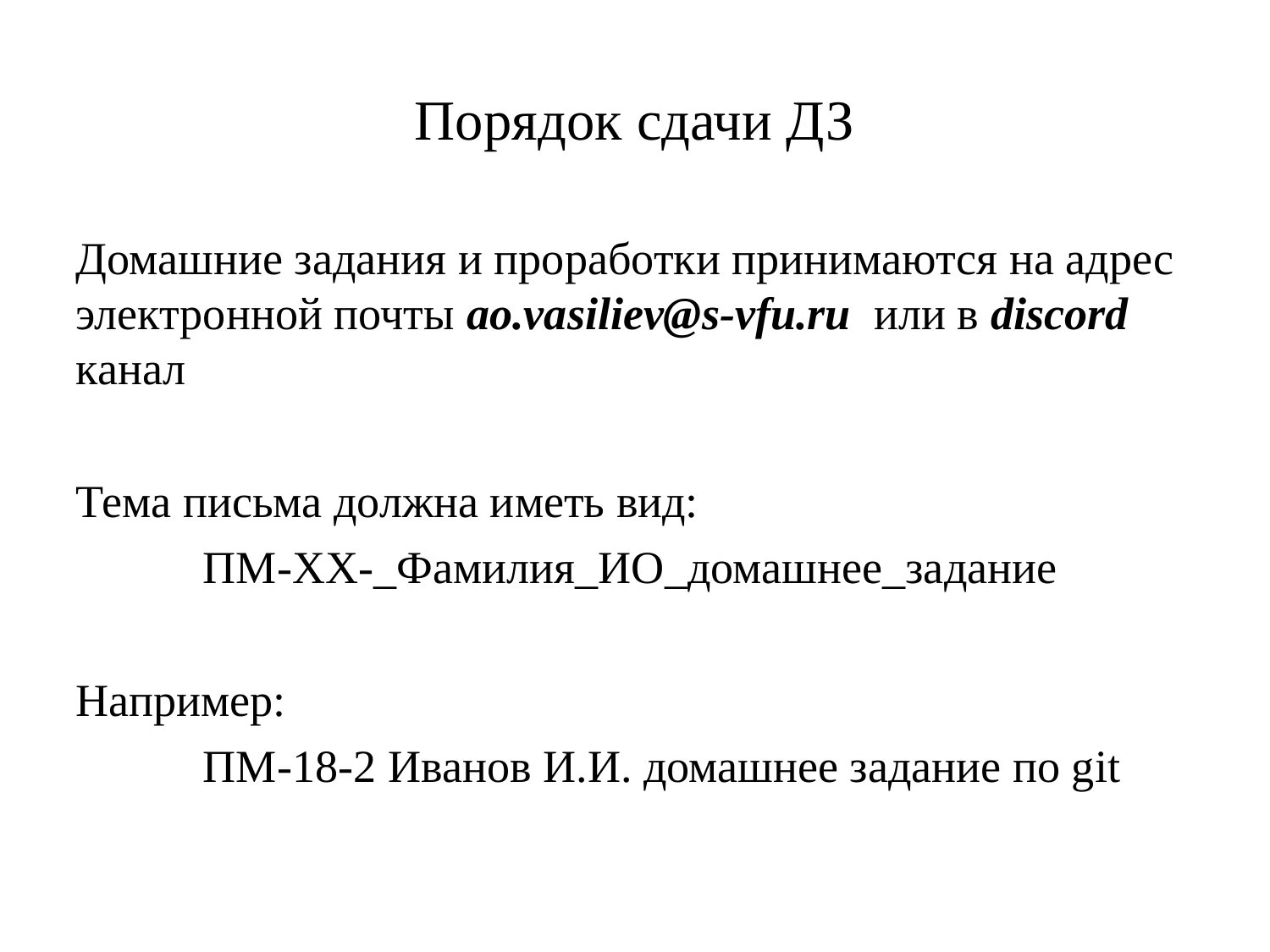

Порядок сдачи ДЗ
Домашние задания и проработки принимаются на адрес электронной почты ao.vasiliev@s-vfu.ru  или в discord канал

Тема письма должна иметь вид:
	ПМ-ХХ-_Фамилия_ИО_домашнее_задание

Например:
	ПМ-18-2 Иванов И.И. домашнее задание по git